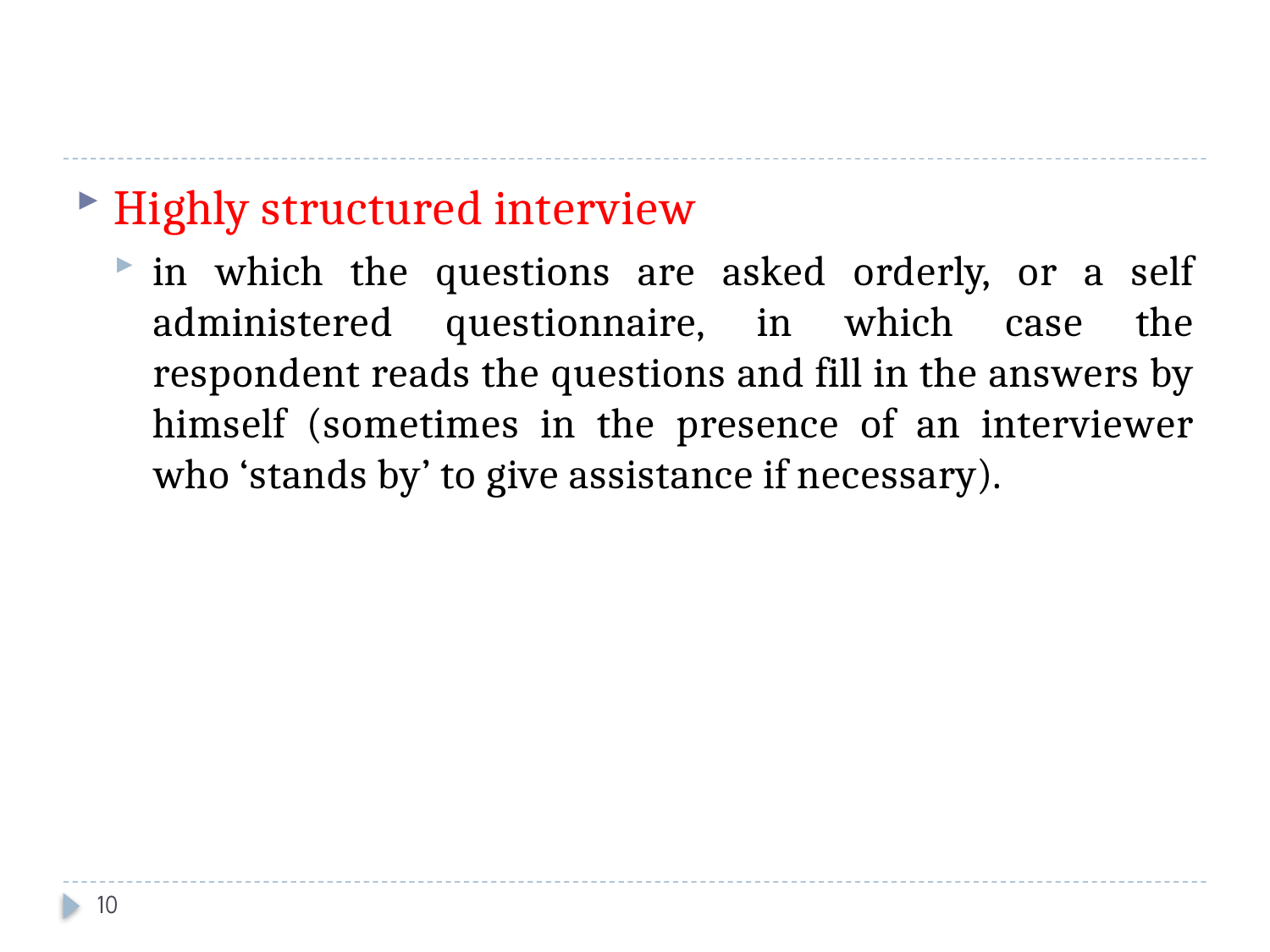

Highly structured interview
in which the questions are asked orderly, or a self administered questionnaire, in which case the respondent reads the questions and fill in the answers by himself (sometimes in the presence of an interviewer who ‘stands by’ to give assistance if necessary).
10